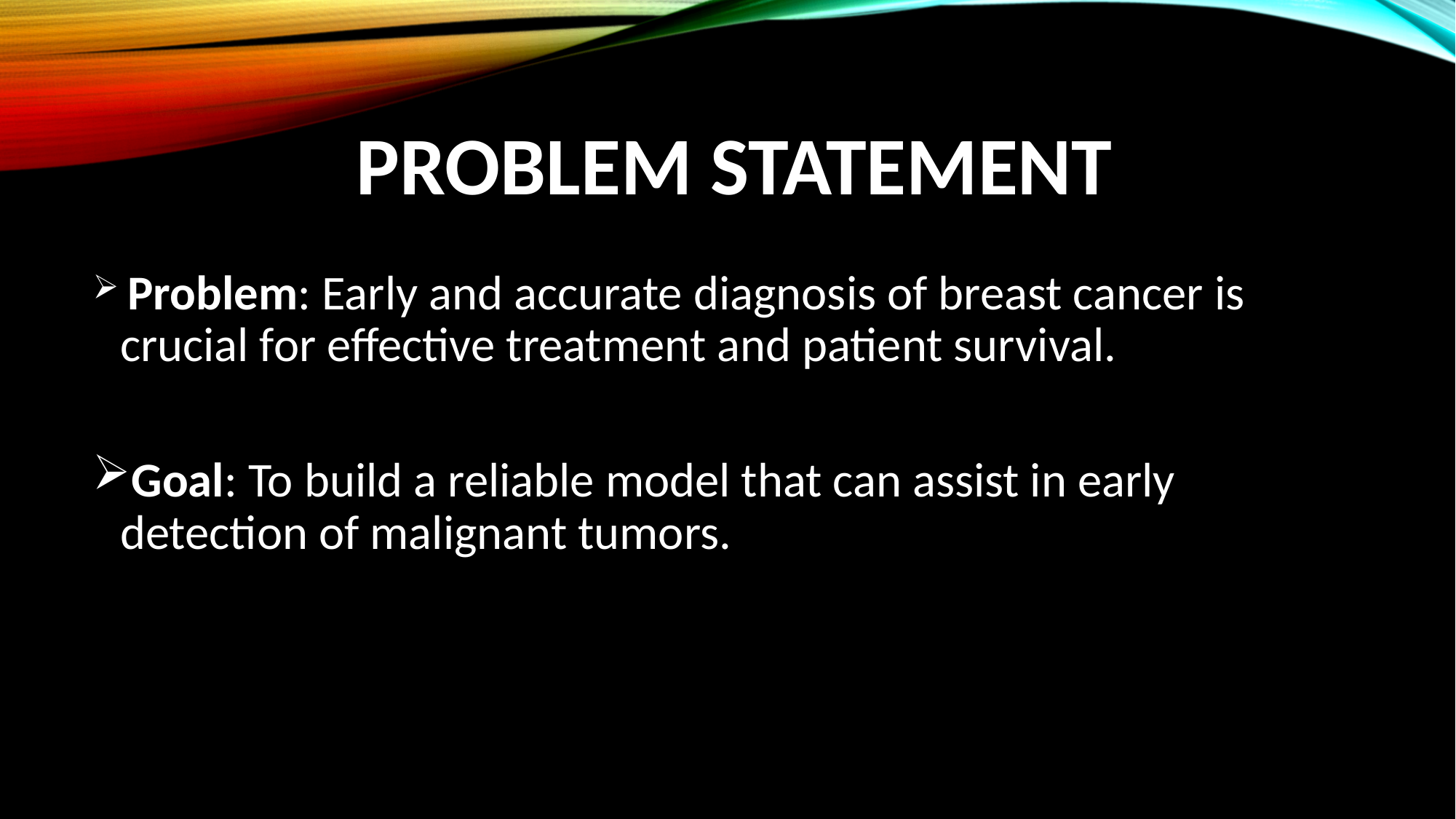

# Problem STATEMENT
 Problem: Early and accurate diagnosis of breast cancer is crucial for effective treatment and patient survival.

Goal: To build a reliable model that can assist in early detection of malignant tumors.